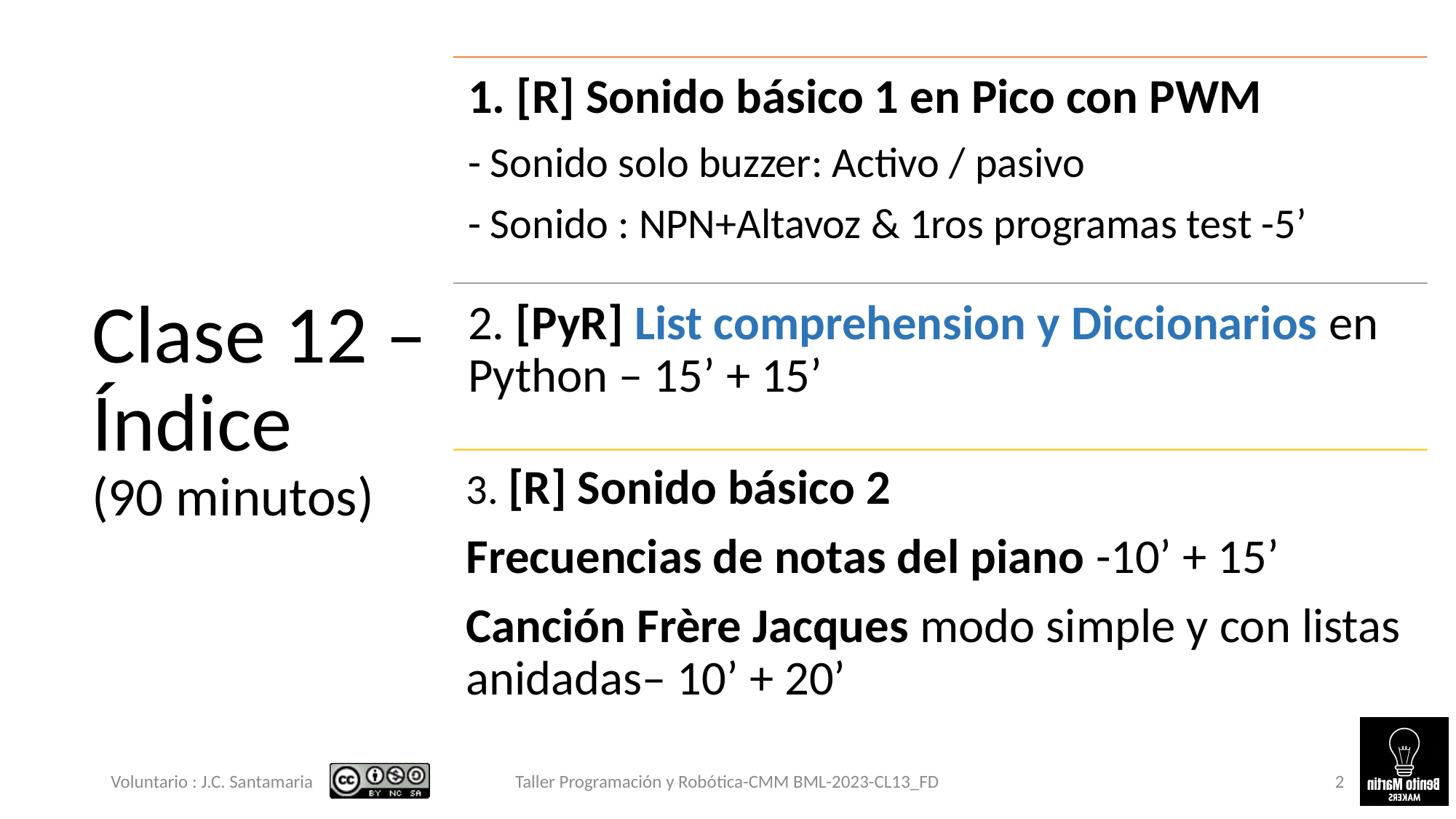

1. [R] Sonido básico 1 en Pico con PWM
- Sonido solo buzzer: Activo / pasivo
- Sonido : NPN+Altavoz & 1ros programas test -5’
2. [PyR] List comprehension y Diccionarios en Python – 15’ + 15’
3. [R] Sonido básico 2
Frecuencias de notas del piano -10’ + 15’
Canción Frère Jacques modo simple y con listas anidadas– 10’ + 20’
# Clase 12 – Índice (90 minutos)
Voluntario : J.C. Santamaria
Taller Programación y Robótica-CMM BML-2023-CL13_FD
2